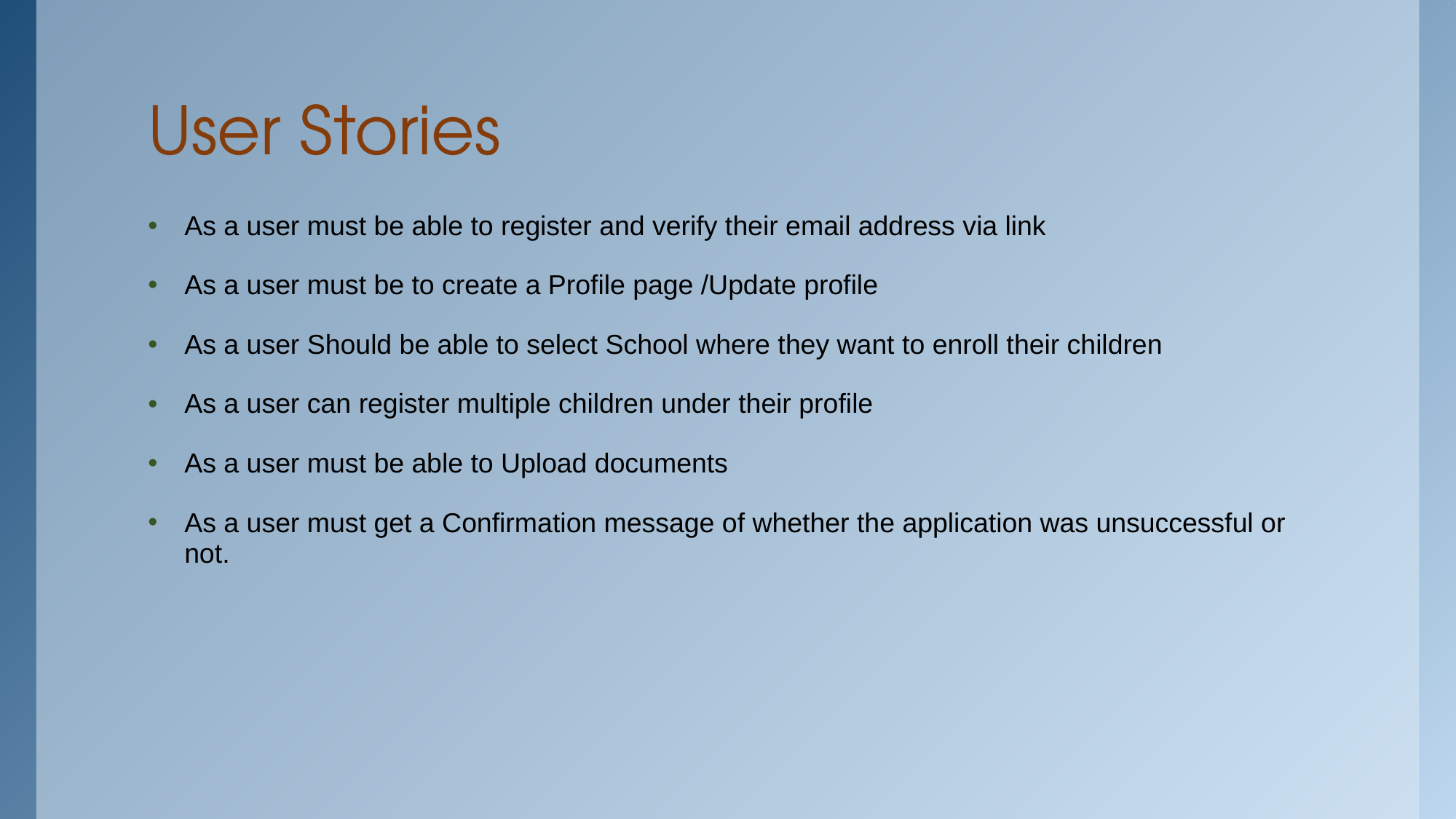

# User Stories
As a user must be able to register and verify their email address via link
As a user must be to create a Profile page /Update profile
As a user Should be able to select School where they want to enroll their children
As a user can register multiple children under their profile
As a user must be able to Upload documents
As a user must get a Confirmation message of whether the application was unsuccessful or not.